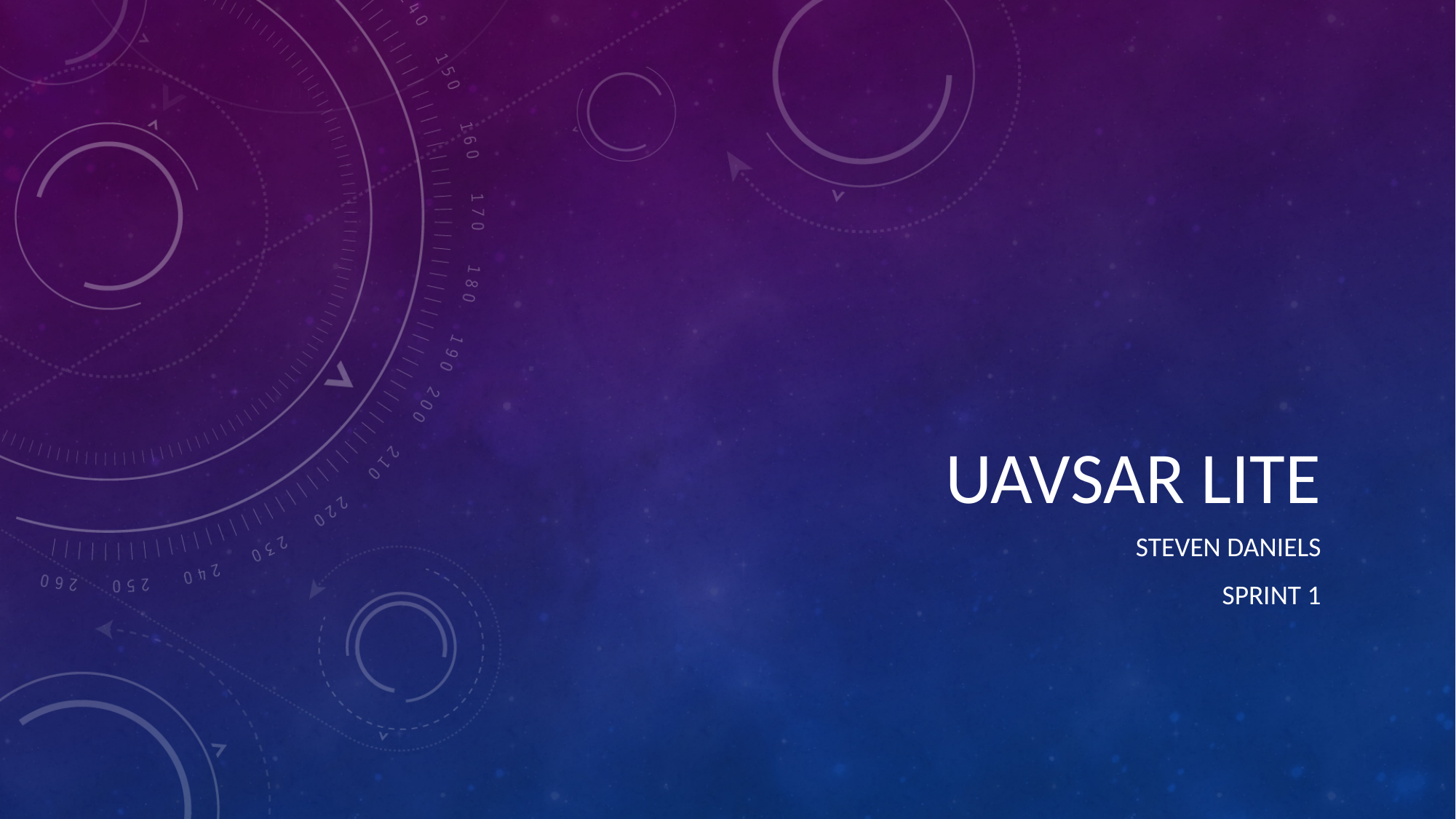

# UAVSAR LITE
Steven daniels
Sprint 1